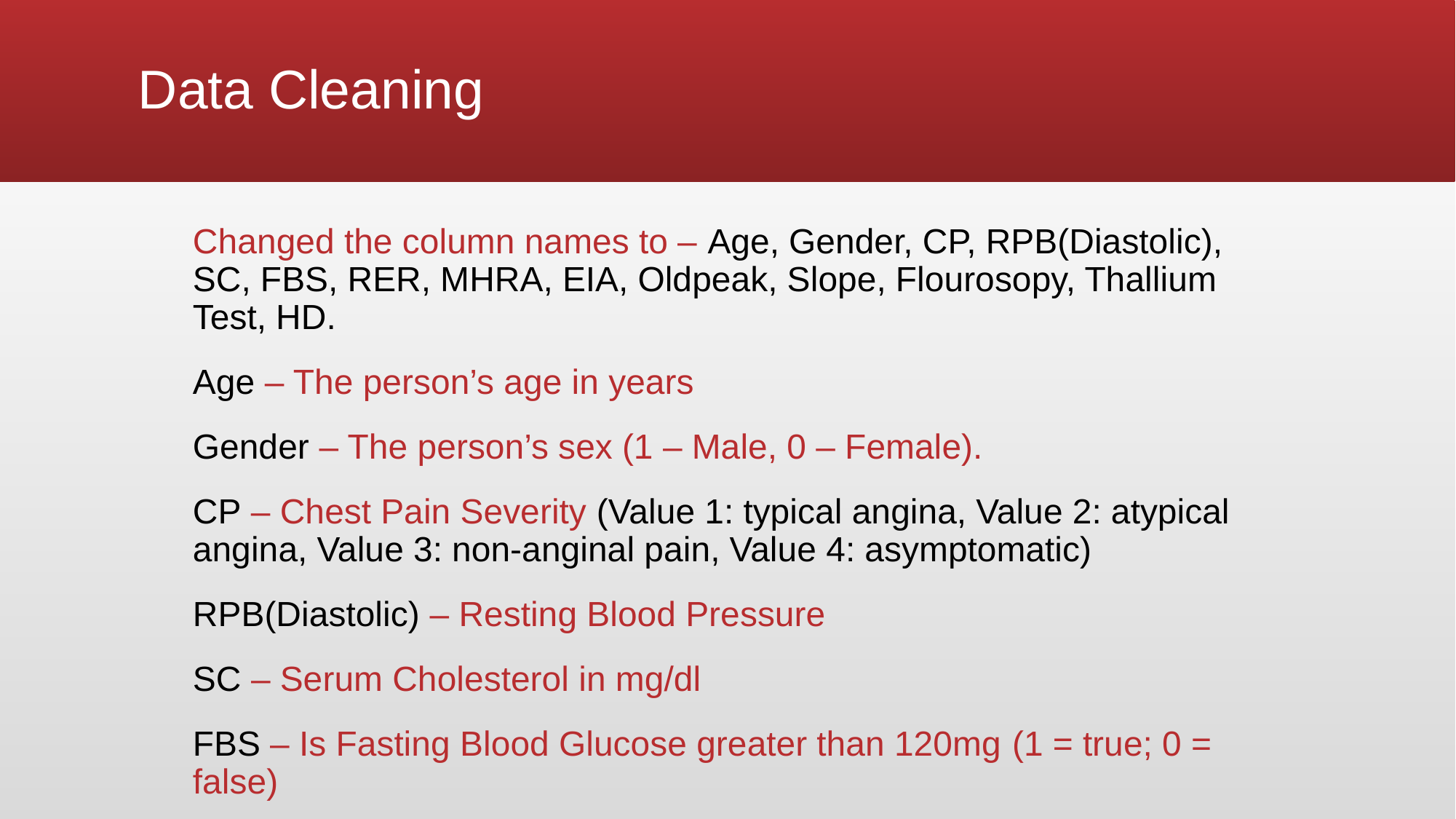

# Data Cleaning
Changed the column names to – Age, Gender, CP, RPB(Diastolic), SC, FBS, RER, MHRA, EIA, Oldpeak, Slope, Flourosopy, Thallium Test, HD.
Age – The person’s age in years
Gender – The person’s sex (1 – Male, 0 – Female).
CP – Chest Pain Severity (Value 1: typical angina, Value 2: atypical angina, Value 3: non-anginal pain, Value 4: asymptomatic)
RPB(Diastolic) – Resting Blood Pressure
SC – Serum Cholesterol in mg/dl
FBS – Is Fasting Blood Glucose greater than 120mg (1 = true; 0 = false)